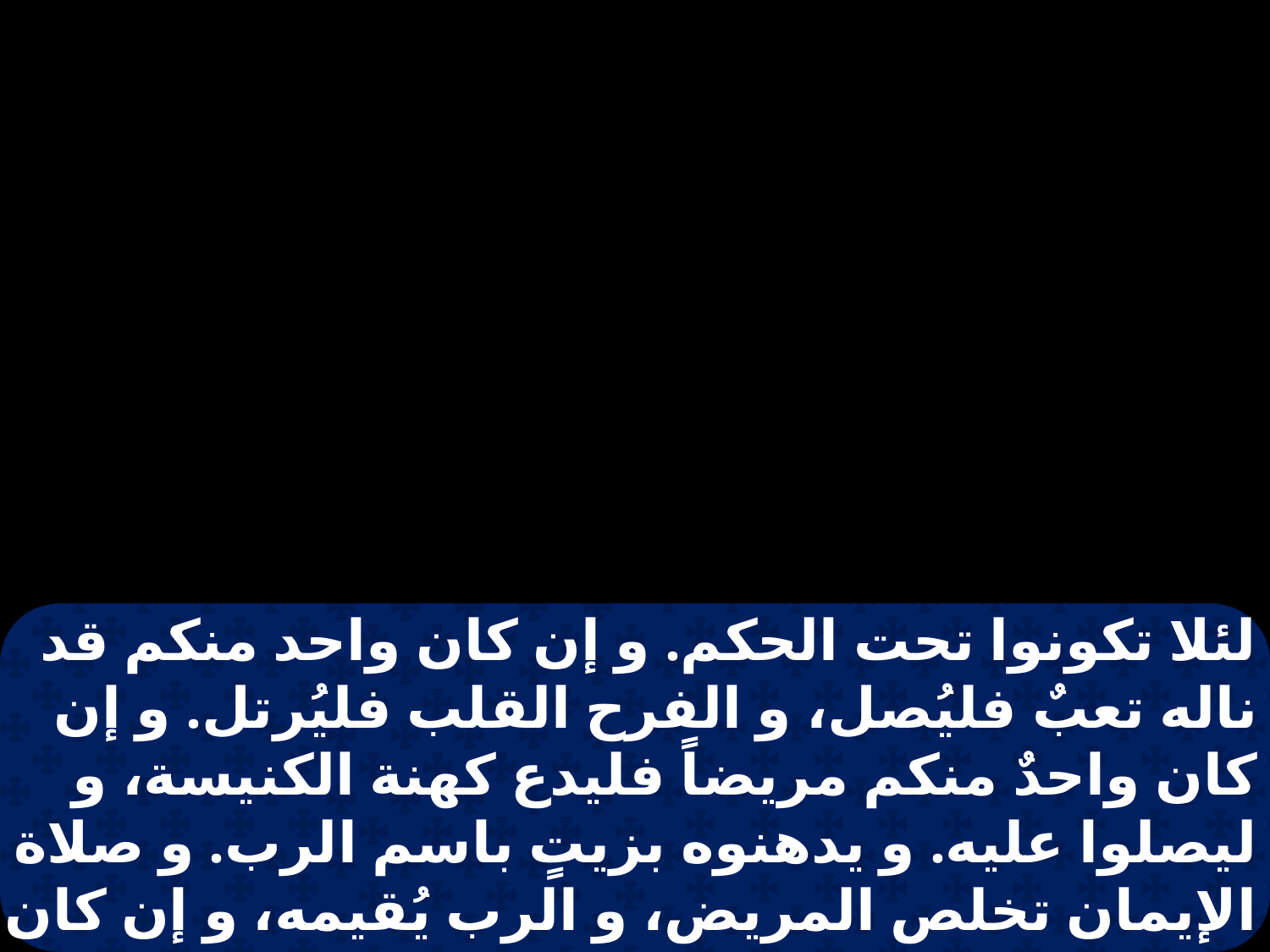

لئلا تكونوا تحت الحكم. و إن كان واحد منكم قد ناله تعبٌ فليُصل، و الفرح القلب فليُرتل. و إن كان واحدٌ منكم مريضاً فليدع كهنة الكنيسة، و ليصلوا عليه. و يدهنوه بزيتٍ باسم الرب. و صلاة الإيمان تخلص المريض، و الرب يُقيمه، و إن كان قد فعل خطايا تغفر له. و اعترفوا بخطاياكم بعضكم لبعض ، وصلوا بعضكم لأجل بعض ، لكي تشفوا .